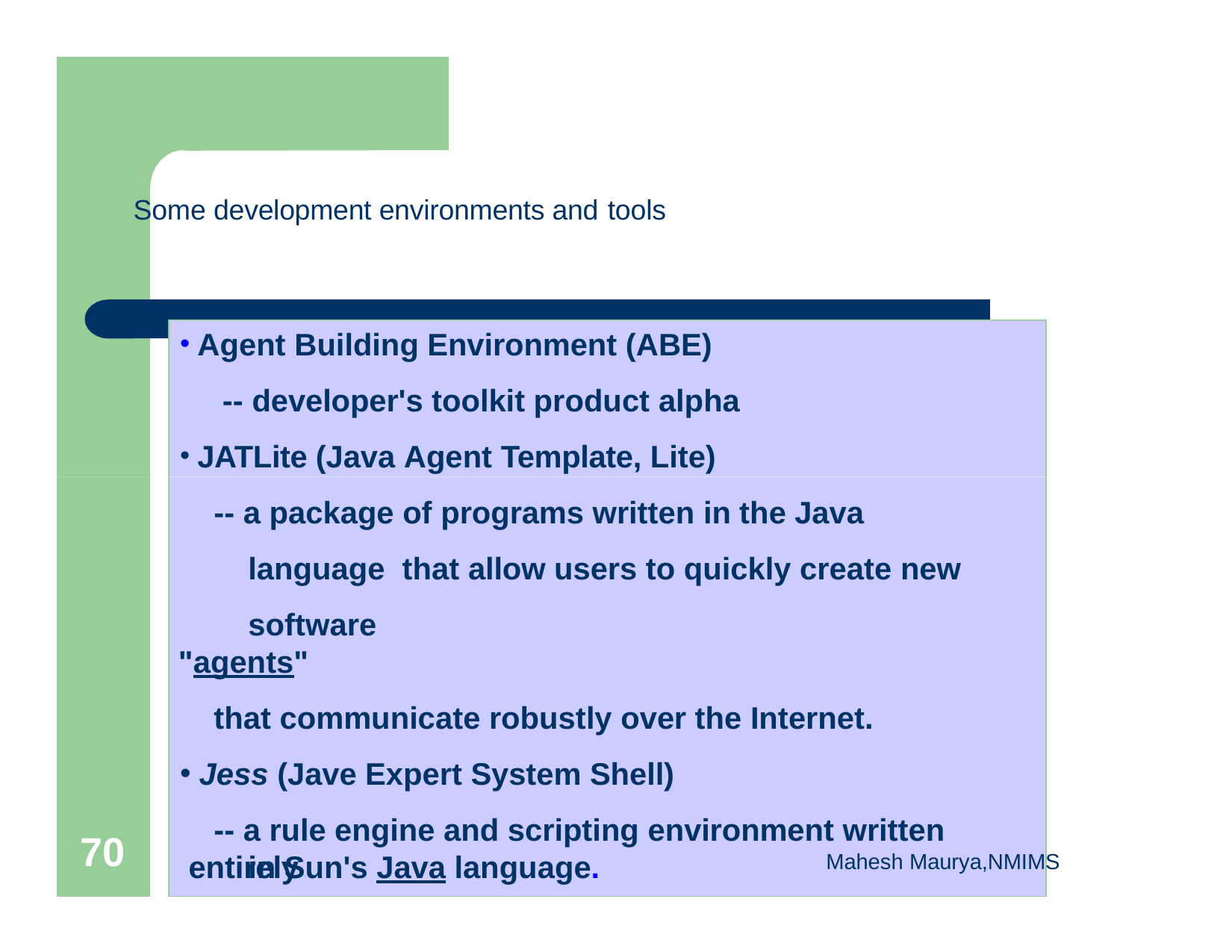

Some development environments and tools

Agent Building Environment (ABE)
-- developer's toolkit product alpha
JATLite (Java Agent Template, Lite)
-- a package of programs written in the Java language  that allow users to quickly create new software
"agents"
that communicate robustly over the Internet.
Jess (Jave Expert System Shell)
-- a rule engine and scripting environment written  entirely

70
in Sun's Java language.
Mahesh Maurya,NMIMS